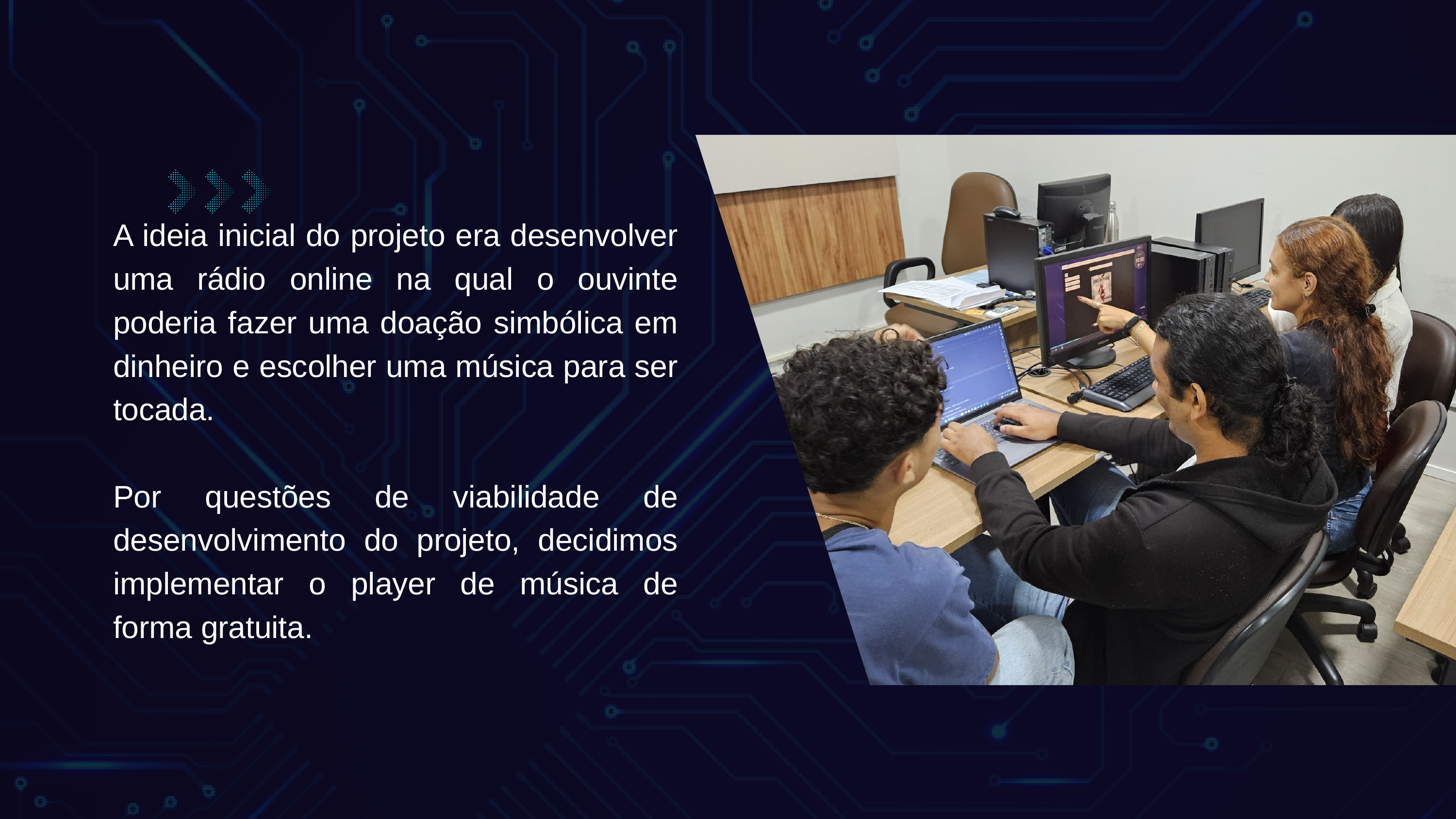

A ideia inicial do projeto era desenvolver uma rádio online na qual o ouvinte poderia fazer uma doação simbólica em dinheiro e escolher uma música para ser tocada.

Por questões de viabilidade de desenvolvimento do projeto, decidimos implementar o player de música de forma gratuita.

03